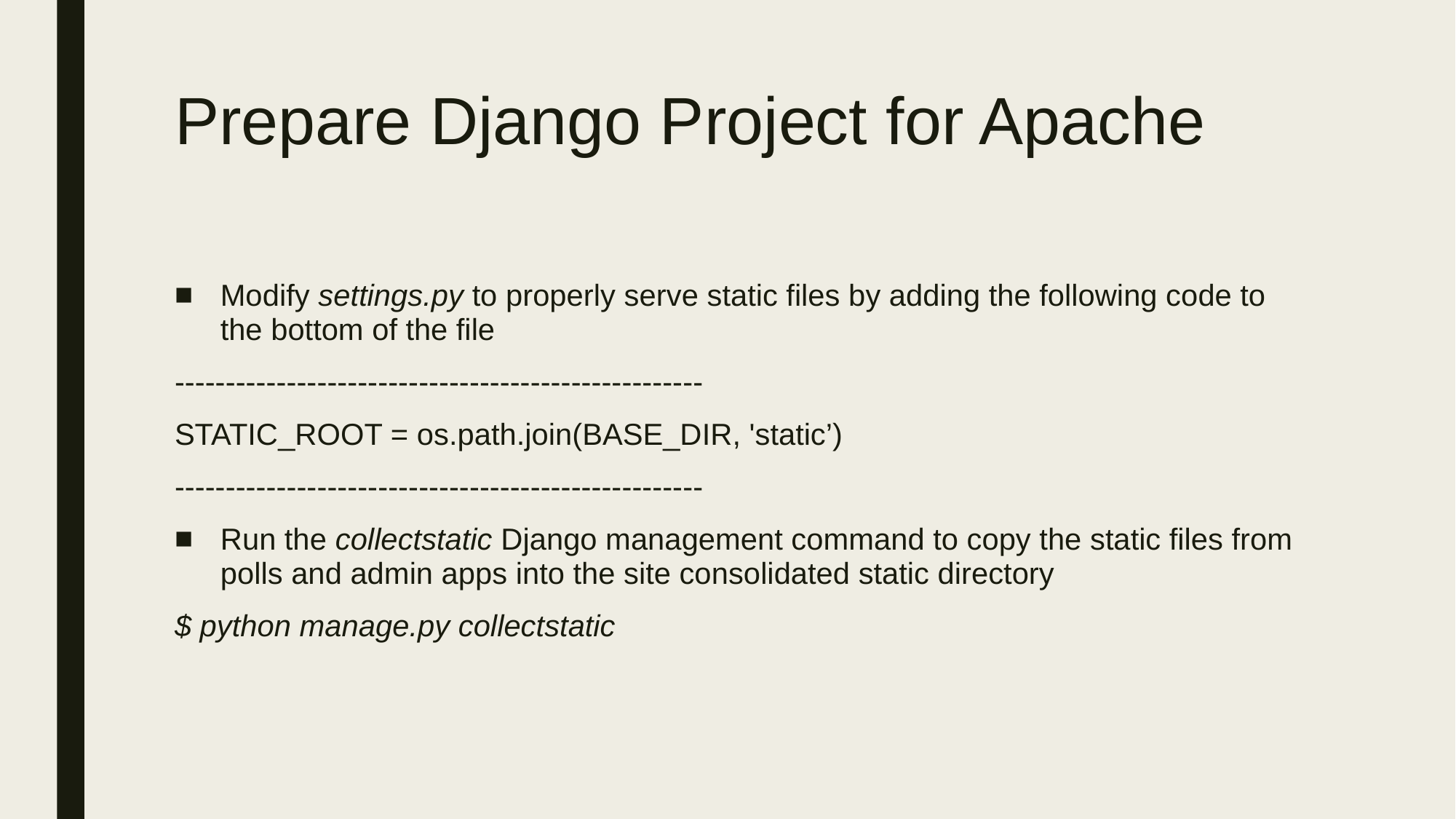

# Prepare Django Project for Apache
Modify settings.py to properly serve static files by adding the following code to the bottom of the file
----------------------------------------------------
STATIC_ROOT = os.path.join(BASE_DIR, 'static’)
----------------------------------------------------
Run the collectstatic Django management command to copy the static files from polls and admin apps into the site consolidated static directory
$ python manage.py collectstatic